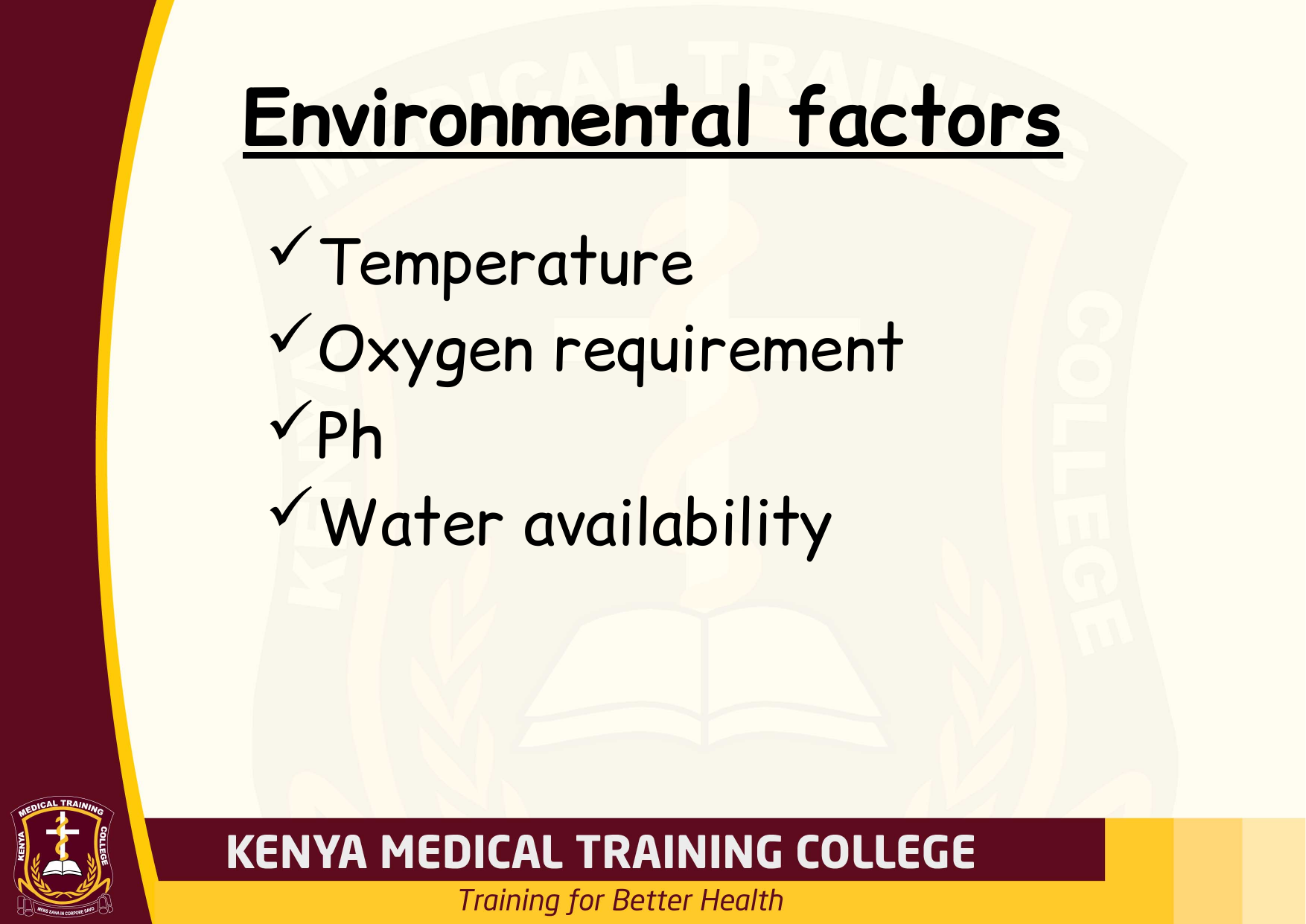

# Environmental factors
Temperature
Oxygen requirement
Ph
Water availability